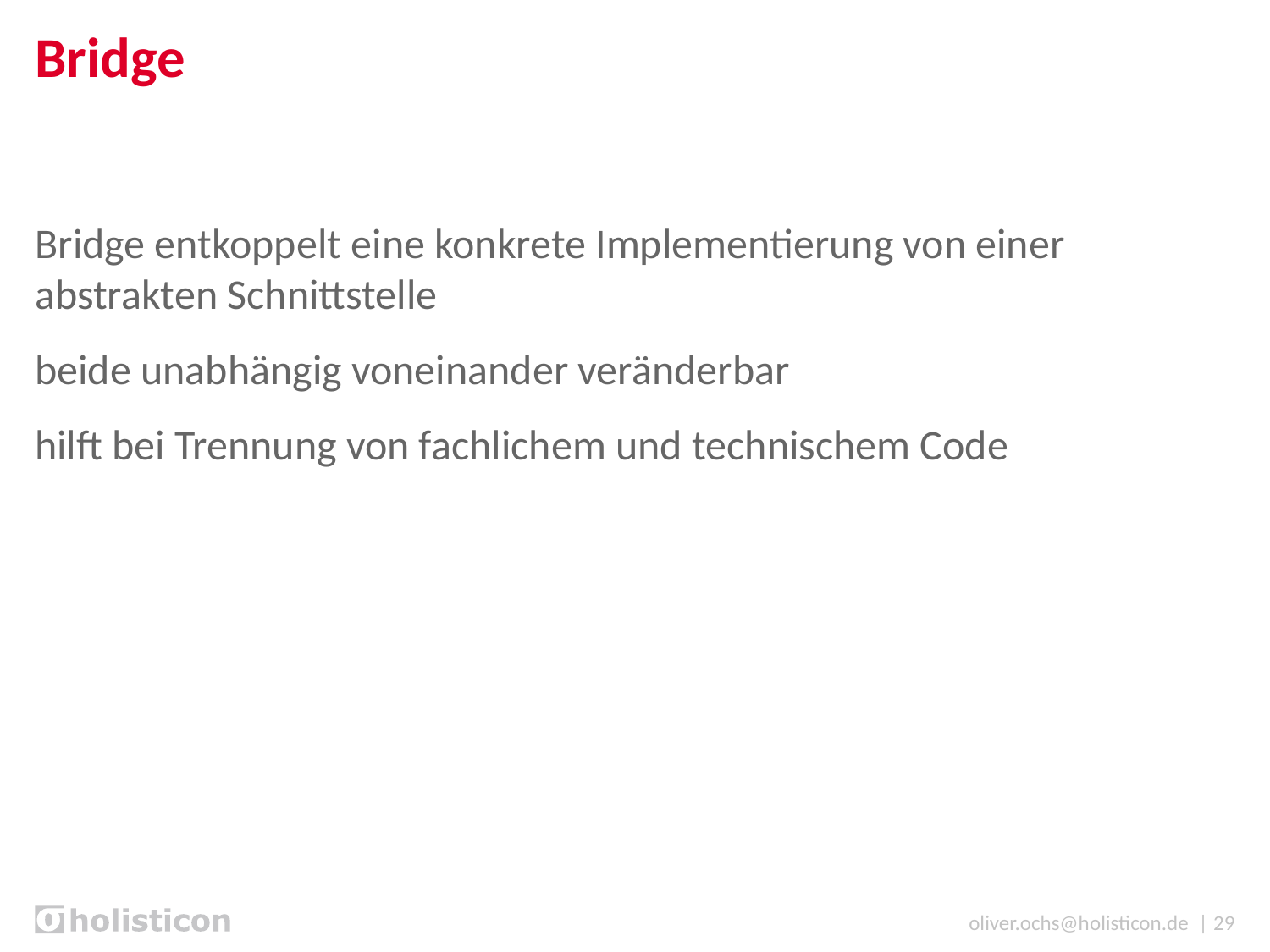

# Bridge
Bridge entkoppelt eine konkrete Implementierung von einer abstrakten Schnittstelle
beide unabhängig voneinander veränderbar
hilft bei Trennung von fachlichem und technischem Code